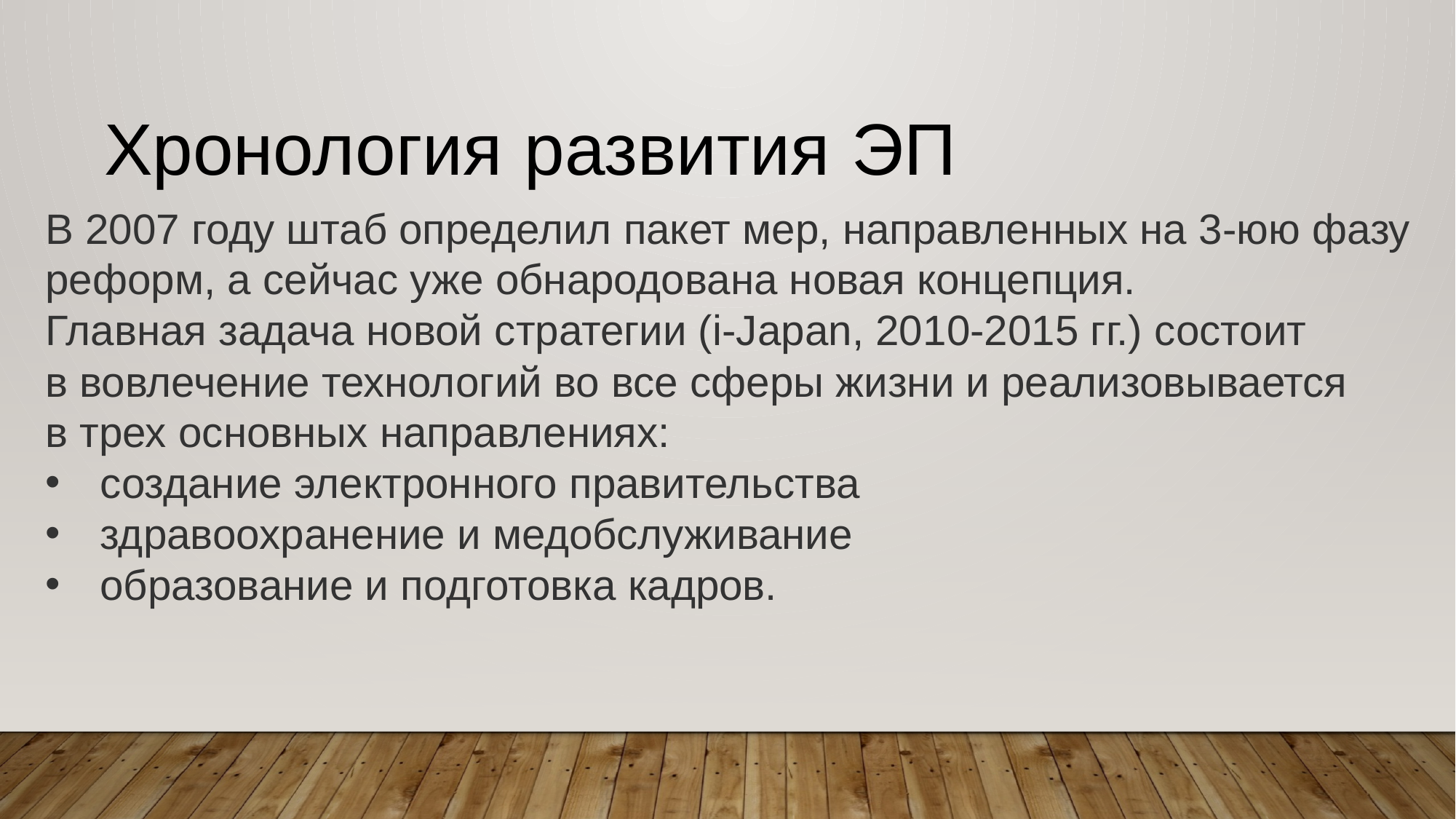

Хронология развития ЭП
В 2007 году штаб определил пакет мер, направленных на 3-юю фазу
реформ, а сейчас уже обнародована новая концепция. 
Главная задача новой стратегии (i-Japan, 2010-2015 гг.) состоит
в вовлечение технологий во все сферы жизни и реализовывается
в трех основных направлениях:
создание электронного правительства
здравоохранение и медобслуживание
образование и подготовка кадров.